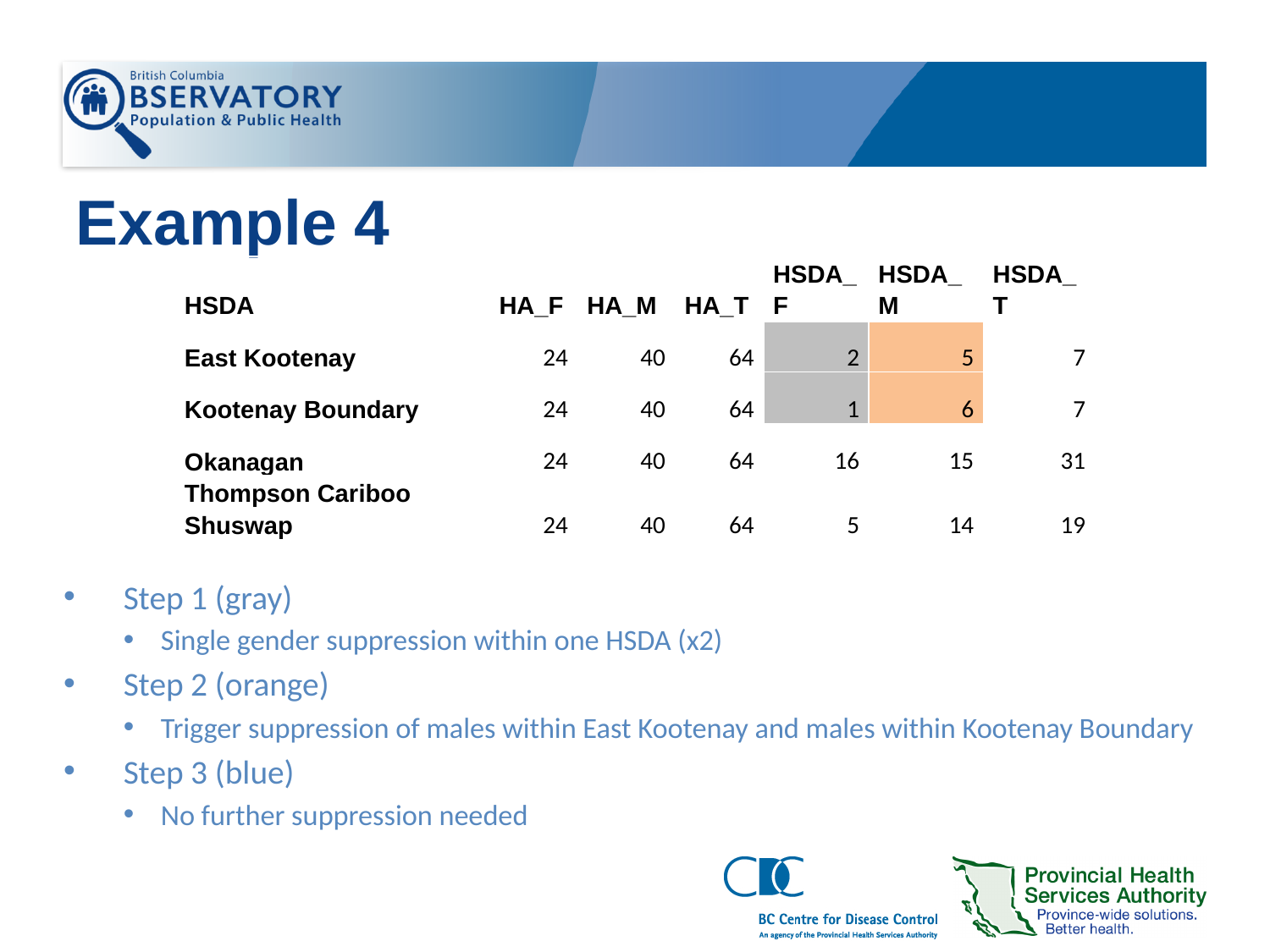

# Example 4
| HSDA | HA\_F | HA\_M | HA\_T | HSDA\_F | HSDA\_M | HSDA\_T |
| --- | --- | --- | --- | --- | --- | --- |
| East Kootenay | 24 | 40 | 64 | 2 | 5 | 7 |
| Kootenay Boundary | 24 | 40 | 64 | 1 | 6 | 7 |
| Okanagan | 24 | 40 | 64 | 16 | 15 | 31 |
| Thompson Cariboo Shuswap | 24 | 40 | 64 | 5 | 14 | 19 |
Step 1 (gray)
Single gender suppression within one HSDA (x2)
Step 2 (orange)
Trigger suppression of males within East Kootenay and males within Kootenay Boundary
Step 3 (blue)
No further suppression needed